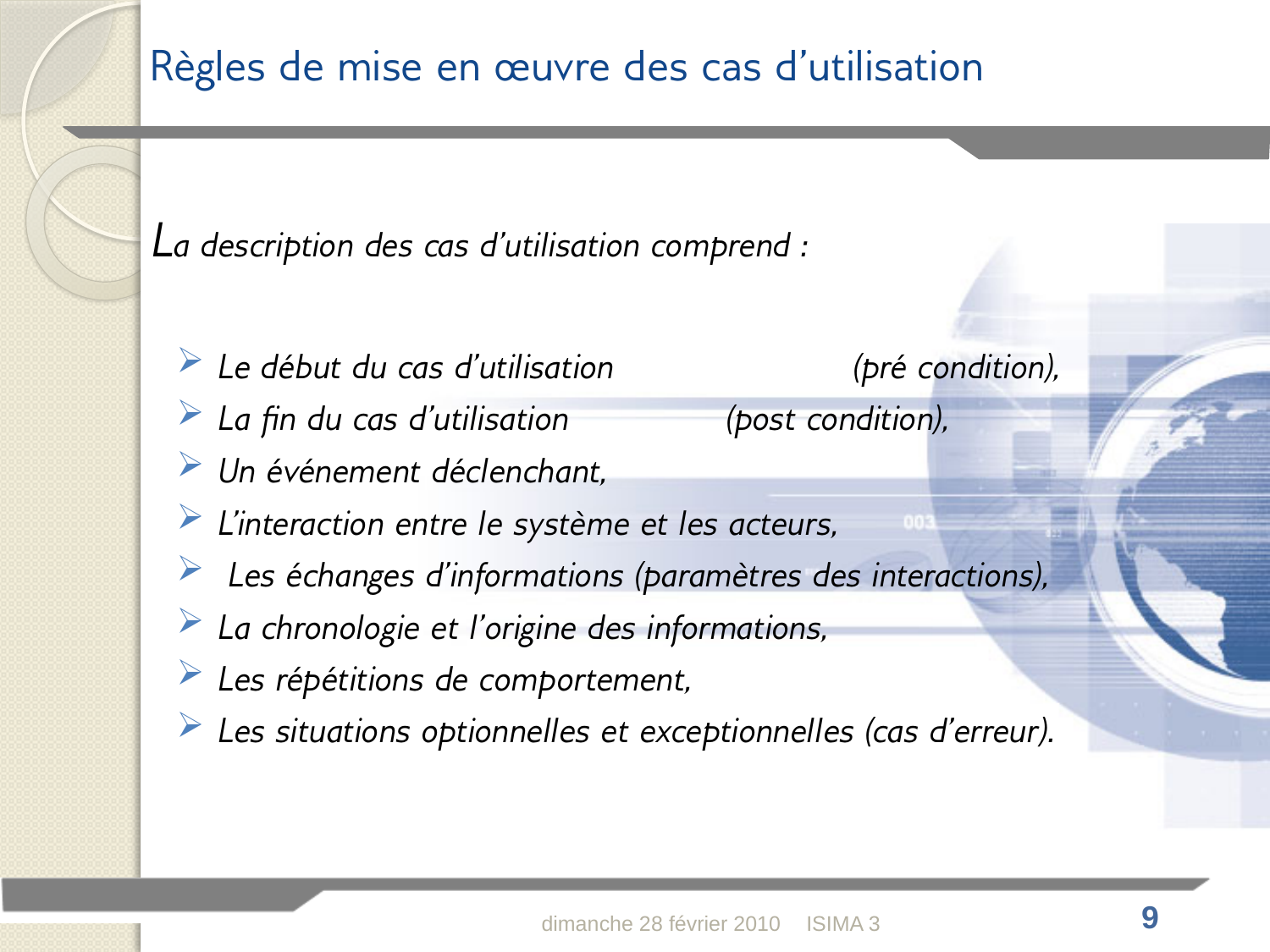

# Règles de mise en œuvre des cas d’utilisation
La description des cas d’utilisation comprend :

Le début du cas d’utilisation 		(pré condition),
La fin du cas d’utilisation 		(post condition),
Un événement déclenchant,
L’interaction entre le système et les acteurs,
 Les échanges d’informations (paramètres des interactions),
La chronologie et l’origine des informations,
Les répétitions de comportement,
Les situations optionnelles et exceptionnelles (cas d’erreur).
dimanche 28 février 2010
ISIMA 3